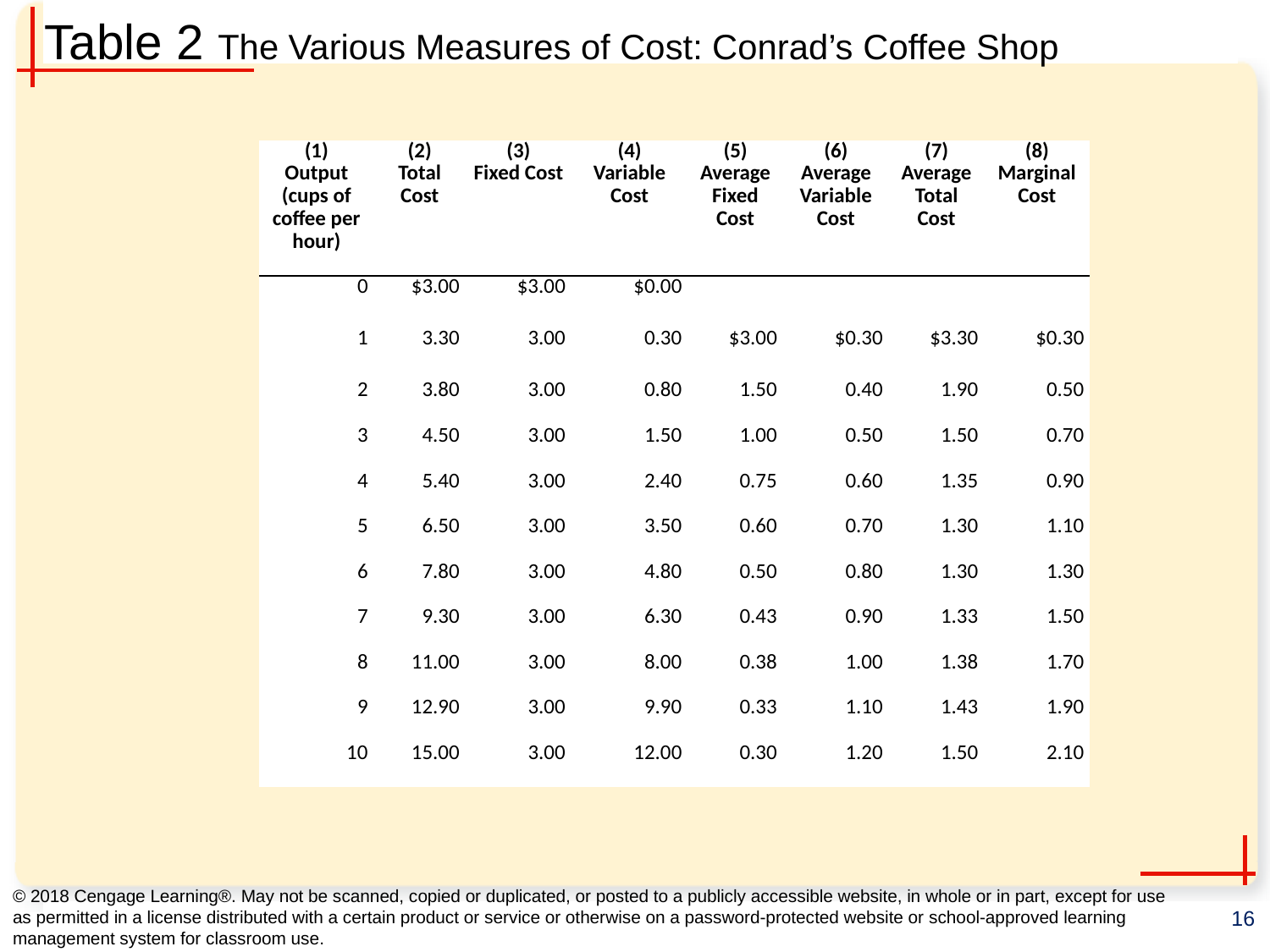

# Table 2 The Various Measures of Cost: Conrad’s Coffee Shop
| (1) Output (cups of coffee per hour) | (2) Total Cost | (3) Fixed Cost | (4) Variable Cost | (5) Average Fixed Cost | (6) Average Variable Cost | (7) Average Total Cost | (8) Marginal Cost |
| --- | --- | --- | --- | --- | --- | --- | --- |
| 0 | $3.00 | $3.00 | $0.00 | Empty cell | Empty cell | Empty cell | Empty cell |
| 1 | 3.30 | 3.00 | 0.30 | $3.00 | $0.30 | $3.30 | $0.30 |
| 2 | 3.80 | 3.00 | 0.80 | 1.50 | 0.40 | 1.90 | 0.50 |
| 3 | 4.50 | 3.00 | 1.50 | 1.00 | 0.50 | 1.50 | 0.70 |
| 4 | 5.40 | 3.00 | 2.40 | 0.75 | 0.60 | 1.35 | 0.90 |
| 5 | 6.50 | 3.00 | 3.50 | 0.60 | 0.70 | 1.30 | 1.10 |
| 6 | 7.80 | 3.00 | 4.80 | 0.50 | 0.80 | 1.30 | 1.30 |
| 7 | 9.30 | 3.00 | 6.30 | 0.43 | 0.90 | 1.33 | 1.50 |
| 8 | 11.00 | 3.00 | 8.00 | 0.38 | 1.00 | 1.38 | 1.70 |
| 9 | 12.90 | 3.00 | 9.90 | 0.33 | 1.10 | 1.43 | 1.90 |
| 10 | 15.00 | 3.00 | 12.00 | 0.30 | 1.20 | 1.50 | 2.10 |
© 2018 Cengage Learning®. May not be scanned, copied or duplicated, or posted to a publicly accessible website, in whole or in part, except for use as permitted in a license distributed with a certain product or service or otherwise on a password-protected website or school-approved learning management system for classroom use.
16